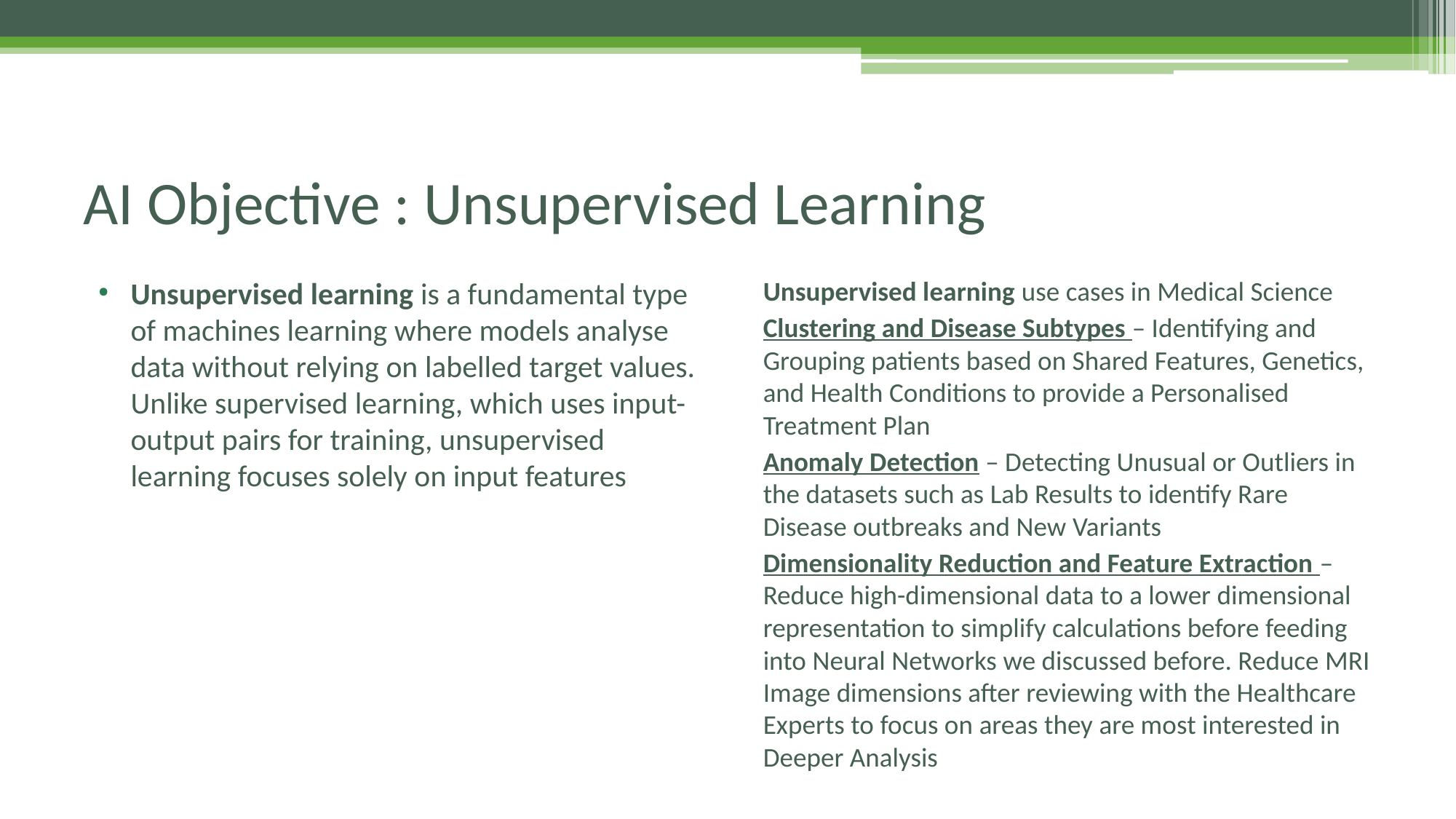

# AI Objective : Unsupervised Learning
Unsupervised learning is a fundamental type of machines learning where models analyse data without relying on labelled target values. Unlike supervised learning, which uses input-output pairs for training, unsupervised learning focuses solely on input features
Unsupervised learning use cases in Medical Science
Clustering and Disease Subtypes – Identifying and Grouping patients based on Shared Features, Genetics, and Health Conditions to provide a Personalised Treatment Plan
Anomaly Detection – Detecting Unusual or Outliers in the datasets such as Lab Results to identify Rare Disease outbreaks and New Variants
Dimensionality Reduction and Feature Extraction – Reduce high-dimensional data to a lower dimensional representation to simplify calculations before feeding into Neural Networks we discussed before. Reduce MRI Image dimensions after reviewing with the Healthcare Experts to focus on areas they are most interested in Deeper Analysis